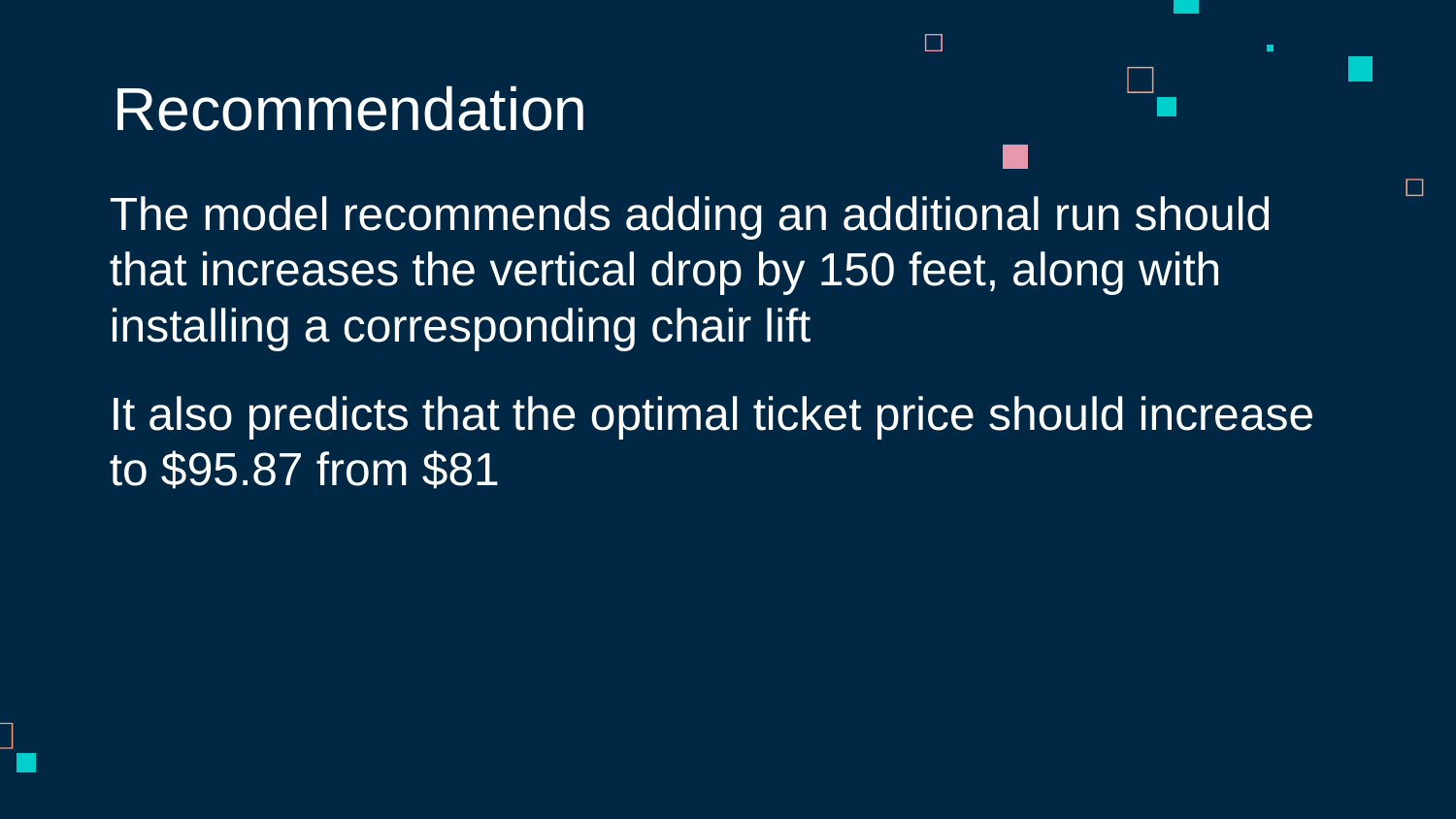

# Recommendation
The model recommends adding an additional run should that increases the vertical drop by 150 feet, along with installing a corresponding chair lift
It also predicts that the optimal ticket price should increase to $95.87 from $81